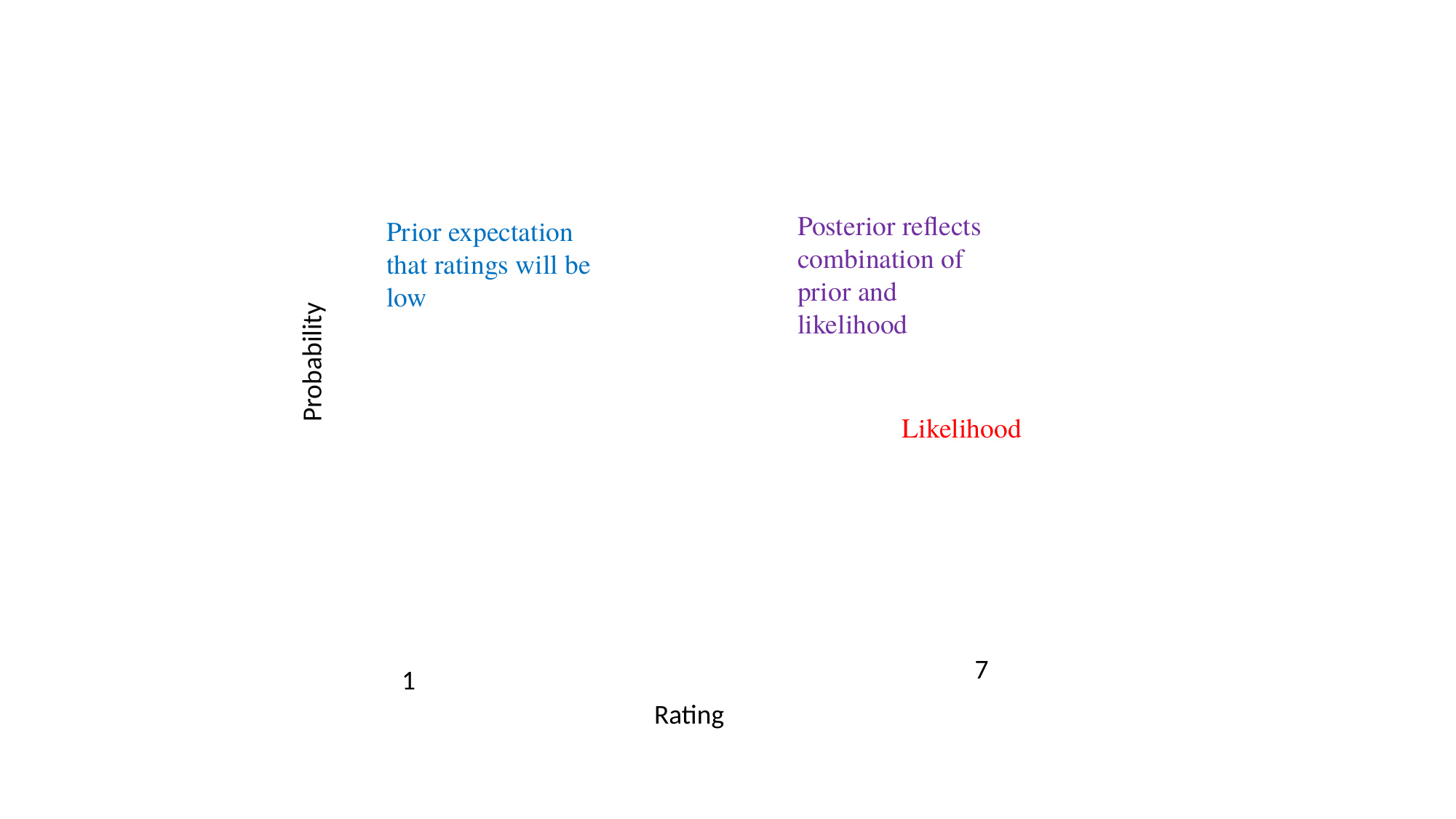

Posterior reflects combination of prior and likelihood
Prior expectation that ratings will be low
Probability
Likelihood
7
1
Rating